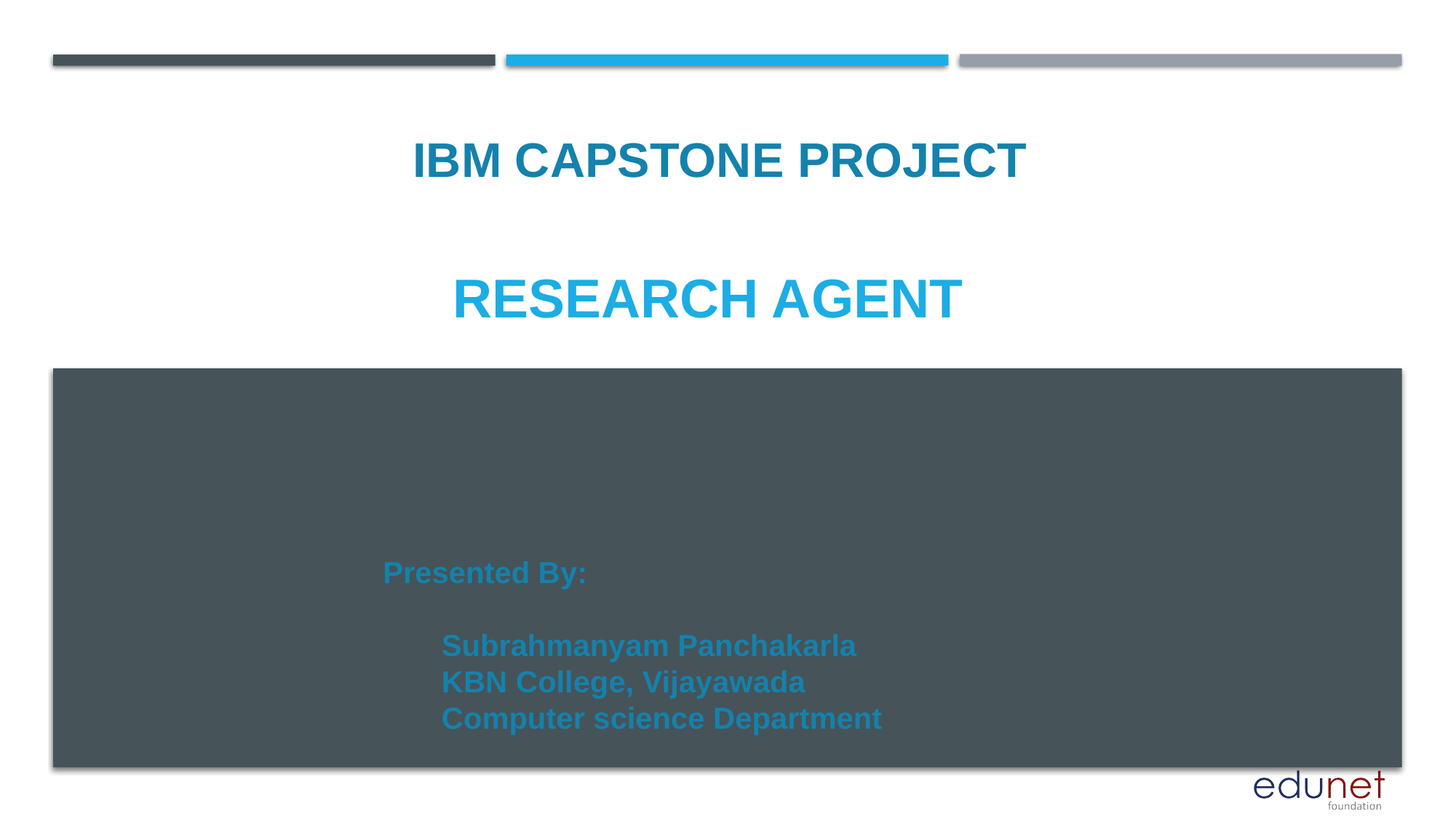

IBM CAPSTONE PROJECT
# RESEARCH agent
Presented By:

       Subrahmanyam Panchakarla
       KBN College, Vijayawada
       Computer science Department